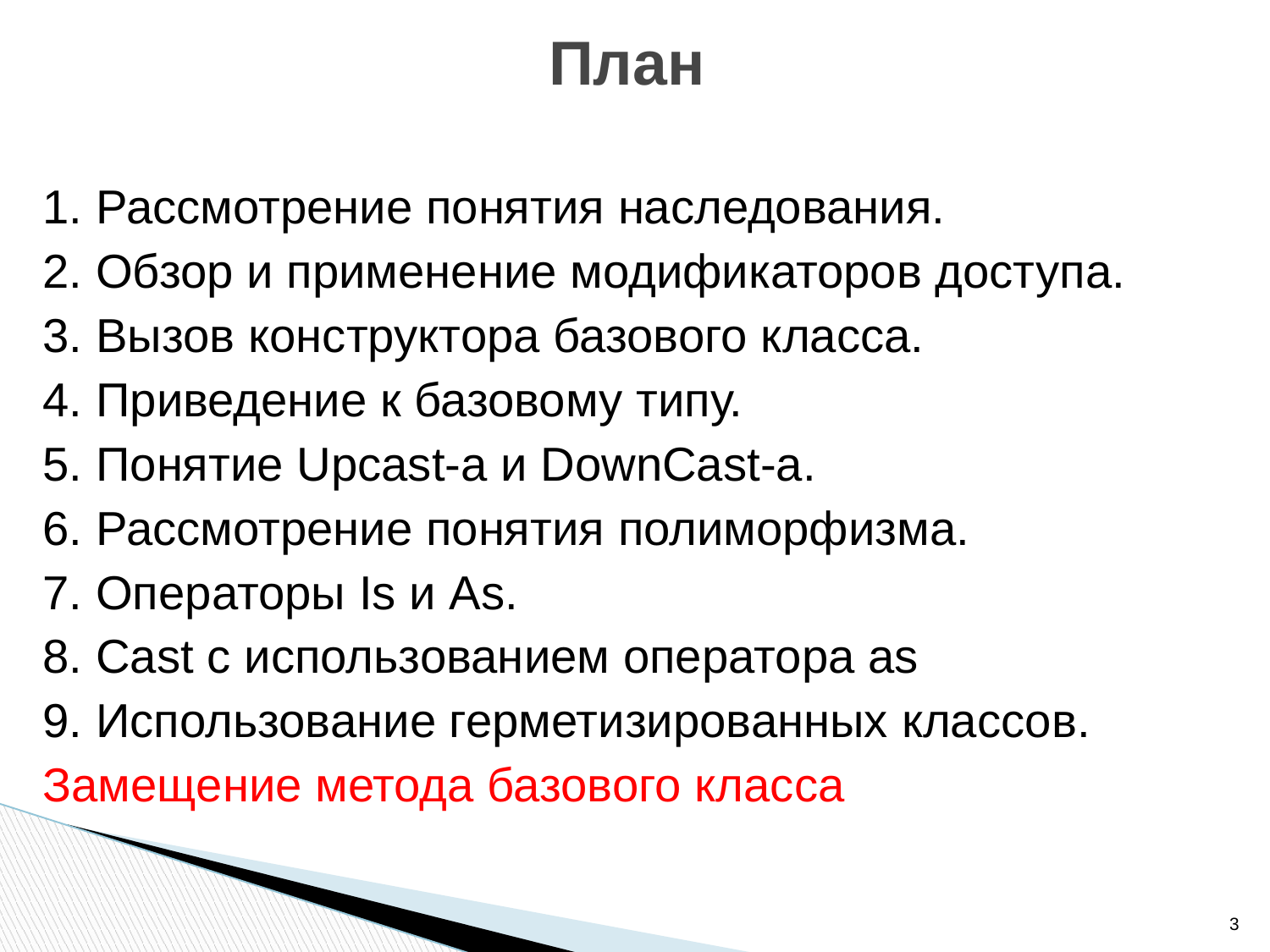

# План

1. Рассмотрение понятия наследования.
2. Обзор и применение модификаторов доступа.
3. Вызов конструктора базового класса.
4. Приведение к базовому типу.
5. Понятие Upcast-а и DownCast-а.
6. Рассмотрение понятия полиморфизма.
7. Операторы Is и As.
8. Cast с использованием оператора as
9. Использование герметизированных классов.
Замещение метода базового класса

3